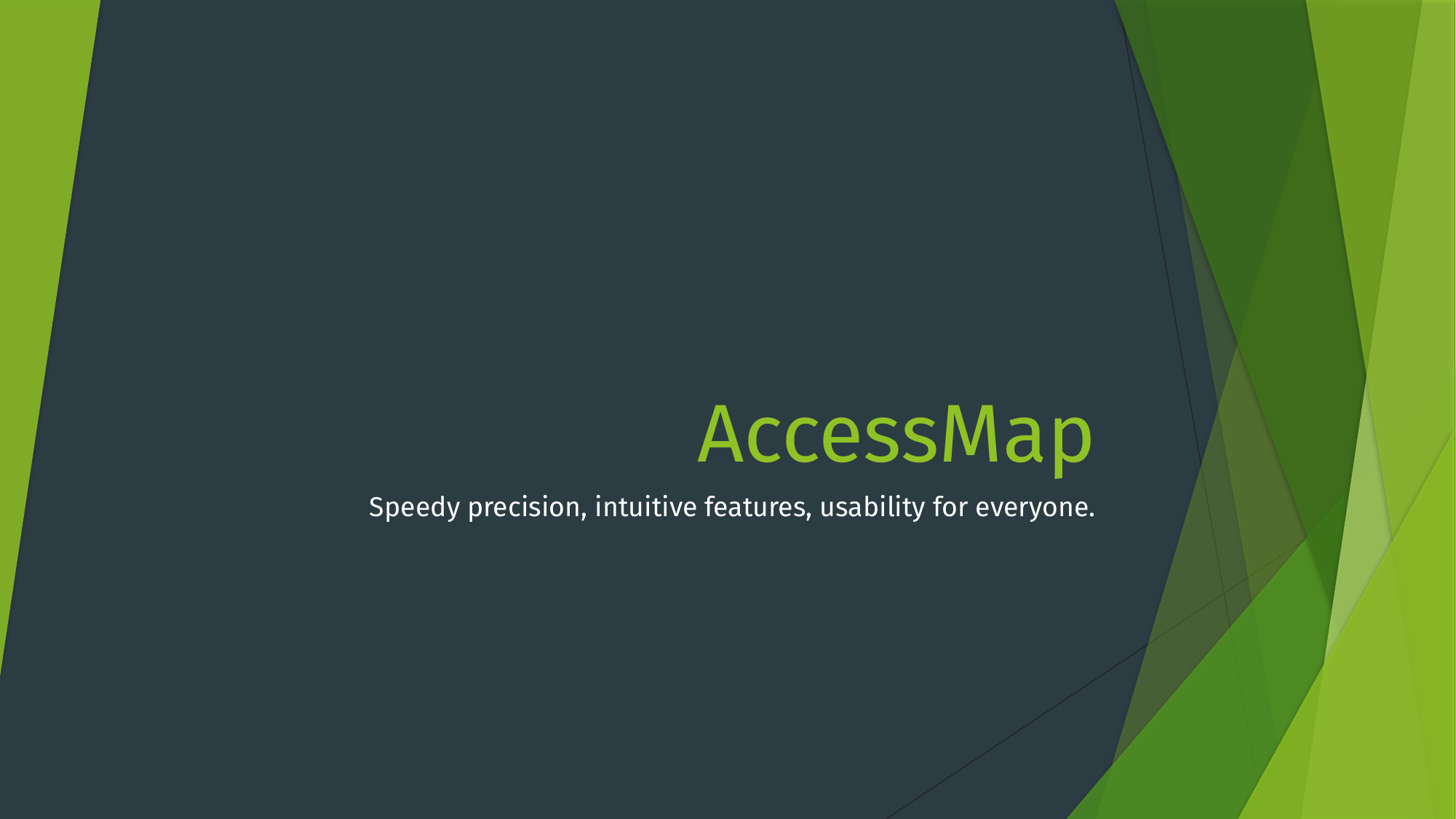

# AccessMap
Speedy precision, intuitive features, usability for everyone.